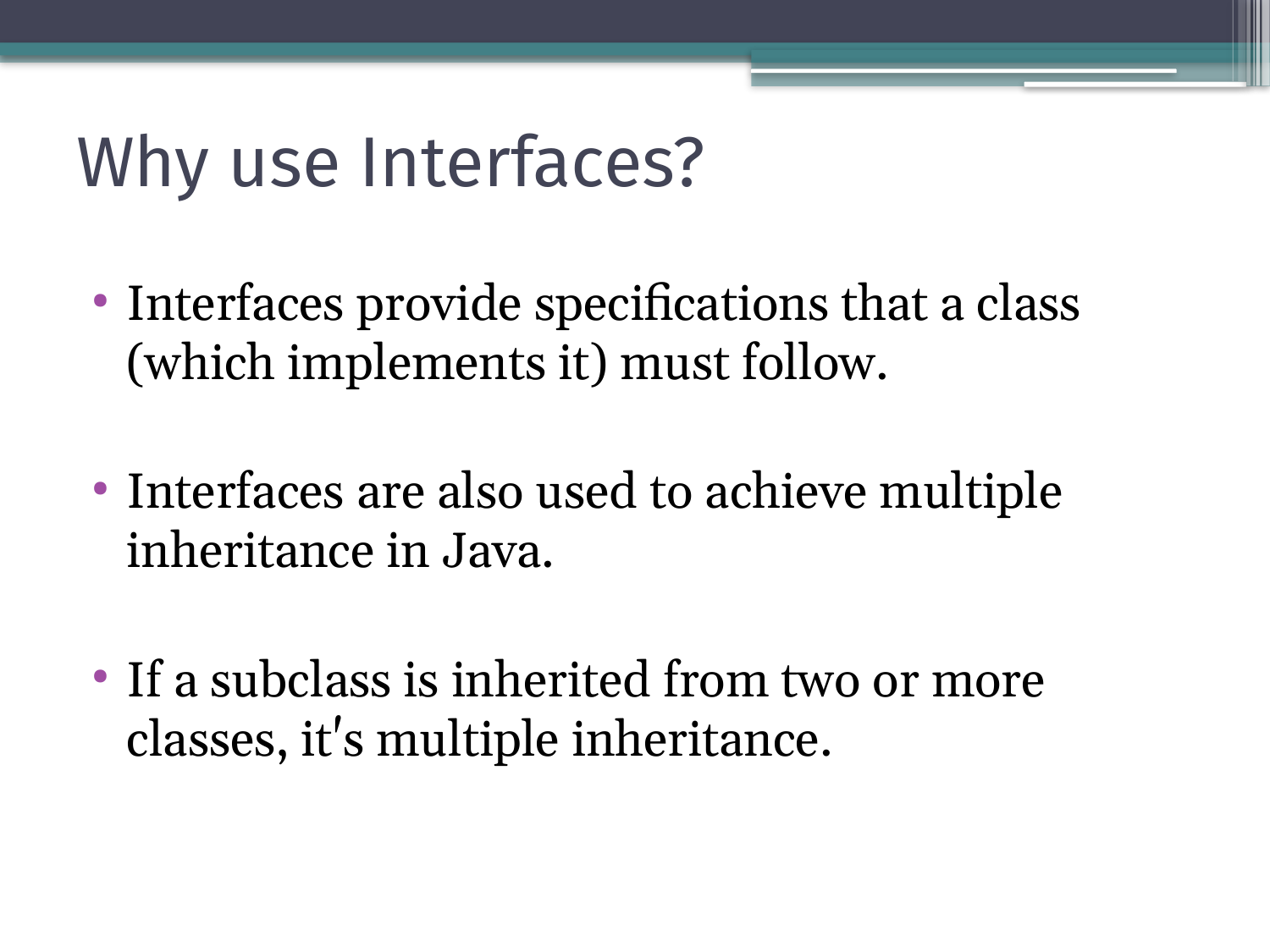

# Why use Interfaces?
Interfaces provide specifications that a class (which implements it) must follow.

Interfaces are also used to achieve multiple inheritance in Java.

If a subclass is inherited from two or more classes, it's multiple inheritance.